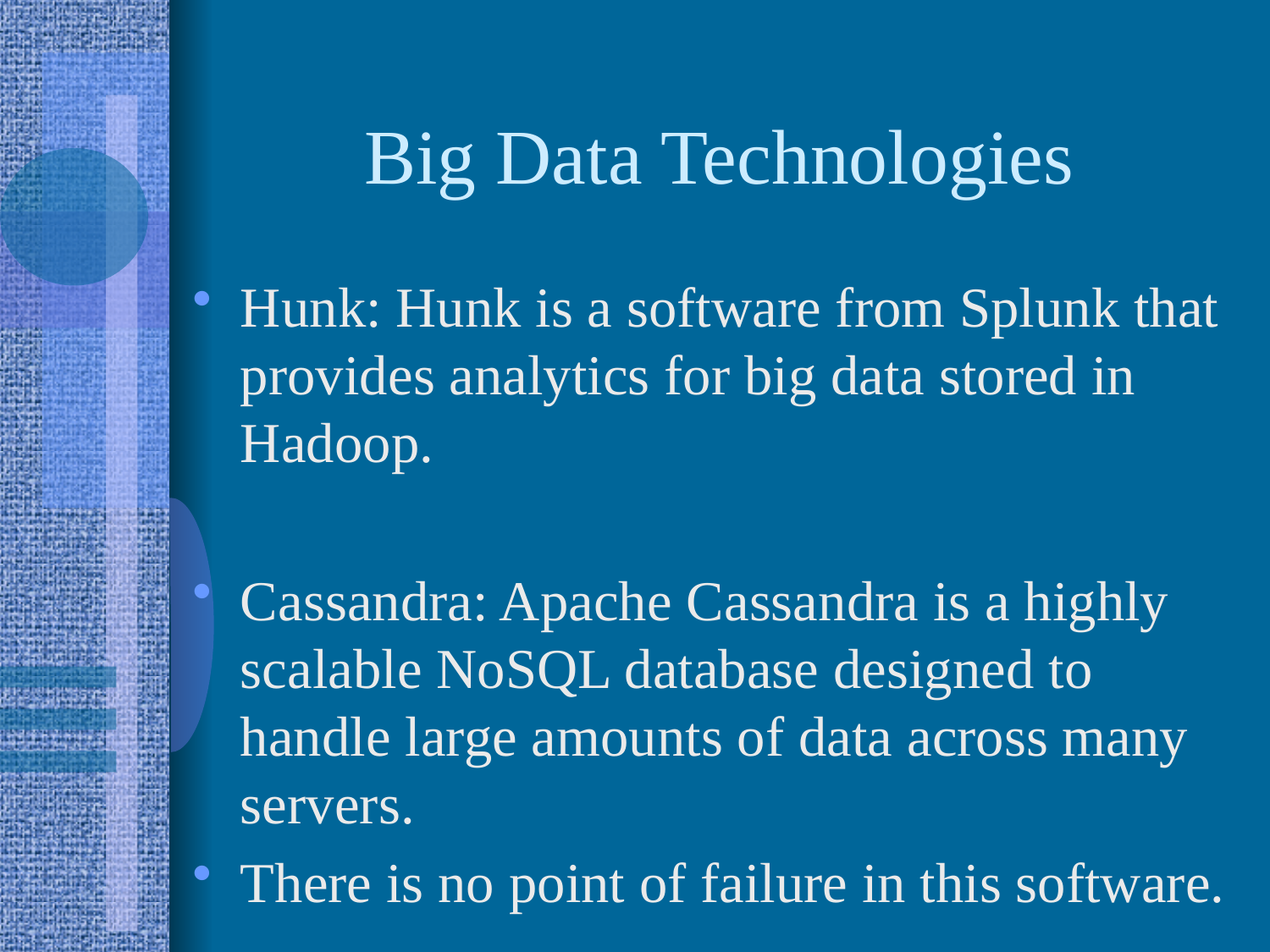

# Big Data Technologies
Hunk: Hunk is a software from Splunk that provides analytics for big data stored in Hadoop.

Cassandra: Apache Cassandra is a highly scalable NoSQL database designed to handle large amounts of data across many servers.
There is no point of failure in this software.